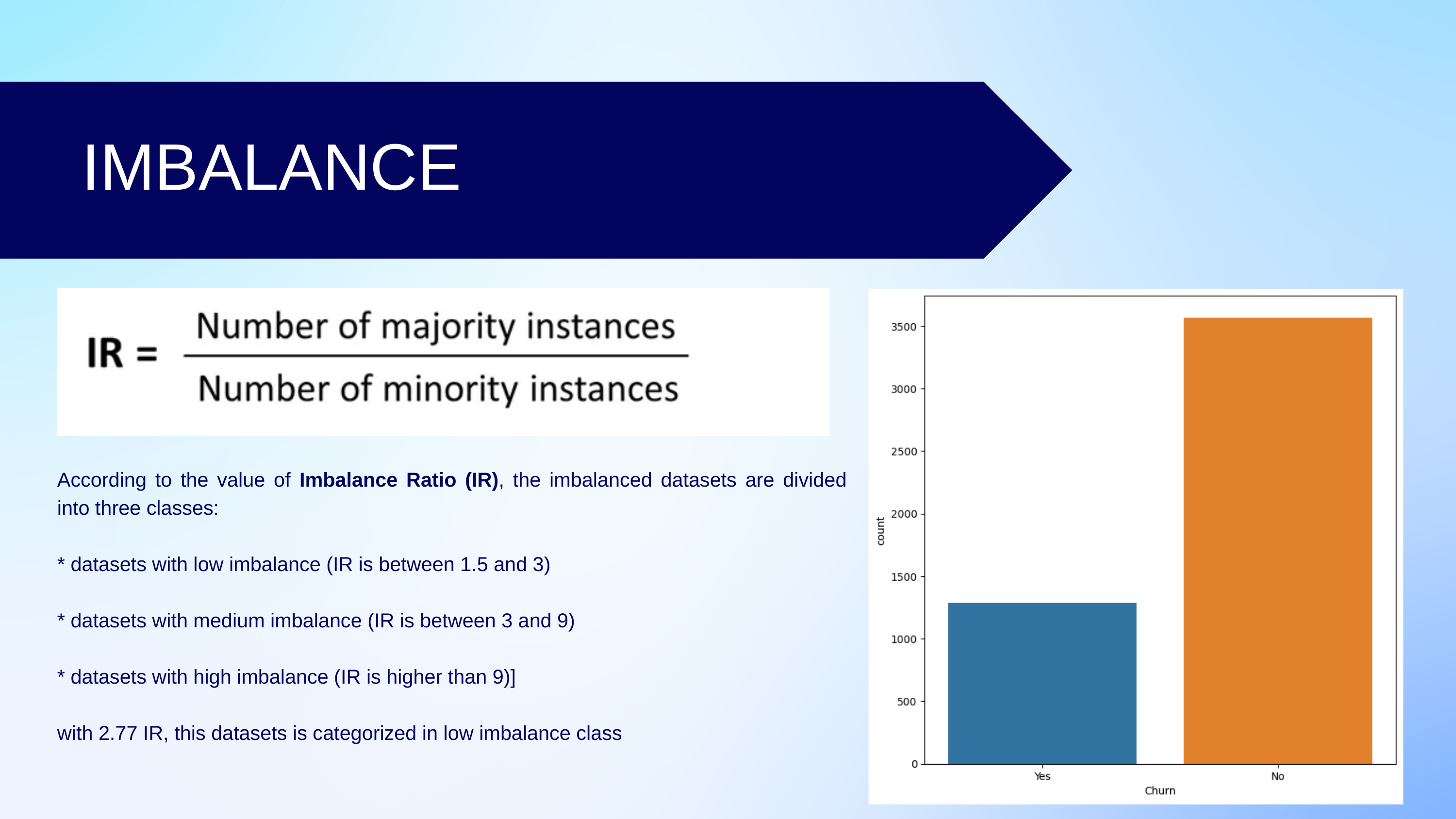

IMBALANCE

According to the value of Imbalance Ratio (IR), the imbalanced datasets are divided into three classes:

* datasets with low imbalance (IR is between 1.5 and 3)

* datasets with medium imbalance (IR is between 3 and 9)

* datasets with high imbalance (IR is higher than 9)]

with 2.77 IR, this datasets is categorized in low imbalance class